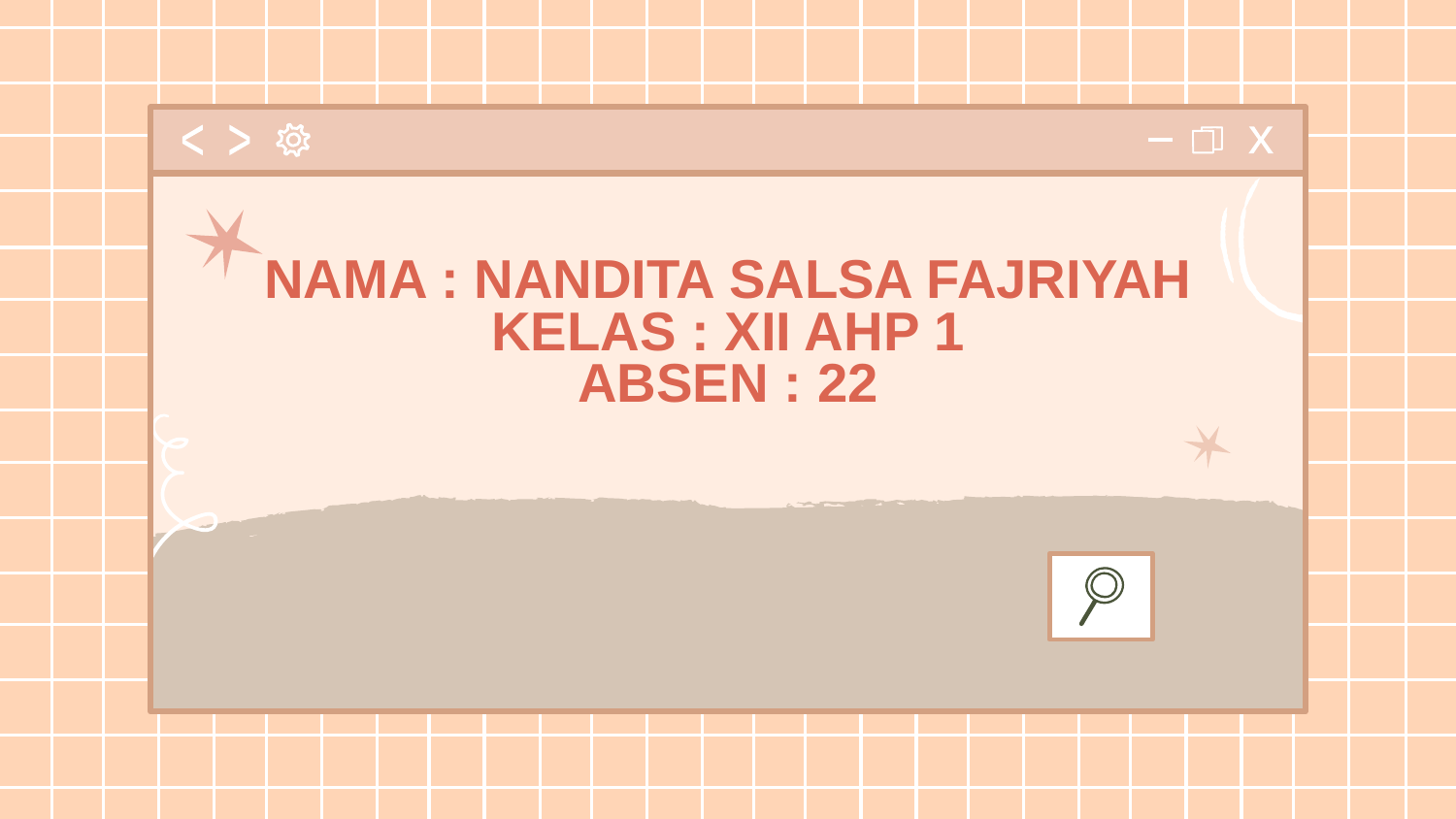

# NAMA : NANDITA SALSA FAJRIYAH KELAS : XII AHP 1 ABSEN : 22